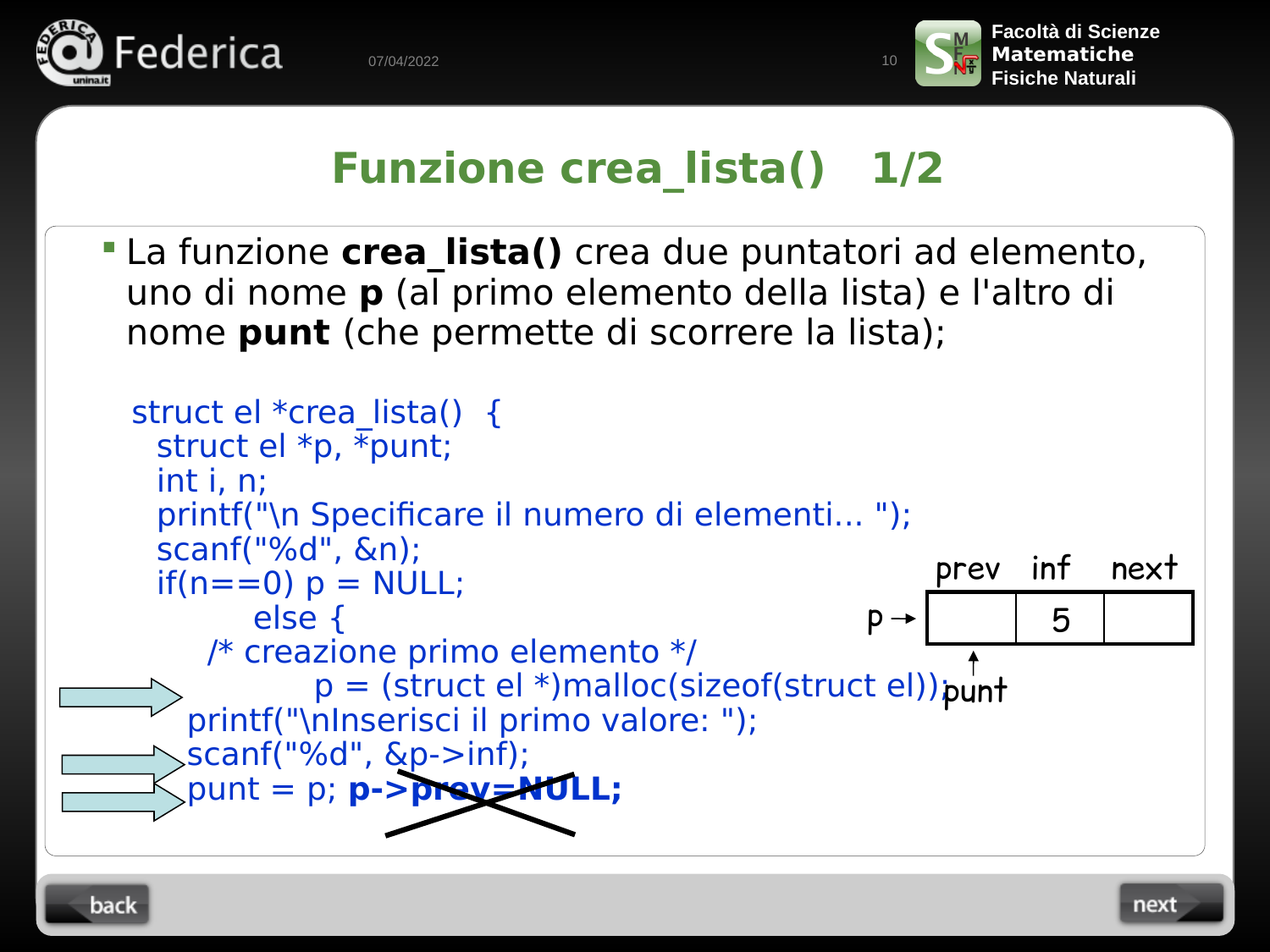

10
07/04/2022
# Funzione crea_lista()   1/2

La funzione crea_lista() crea due puntatori ad elemento, uno di nome p (al primo elemento della lista) e l'altro di nome punt (che permette di scorrere la lista);

   struct el *crea_lista()  {
   struct el *p, *punt;
   int i, n;
   printf("\n Specificare il numero di elementi... ");
   scanf("%d", &n);
   if(n==0) p = NULL;
		else {
        /* creazione primo elemento */
	      p = (struct el *)malloc(sizeof(struct el));
      printf("\nInserisci il primo valore: ");
      scanf("%d", &p->inf);
      punt = p; p->prev=NULL;
prev
inf
next
p
|  |  |  |
| --- | --- | --- |
5

punt